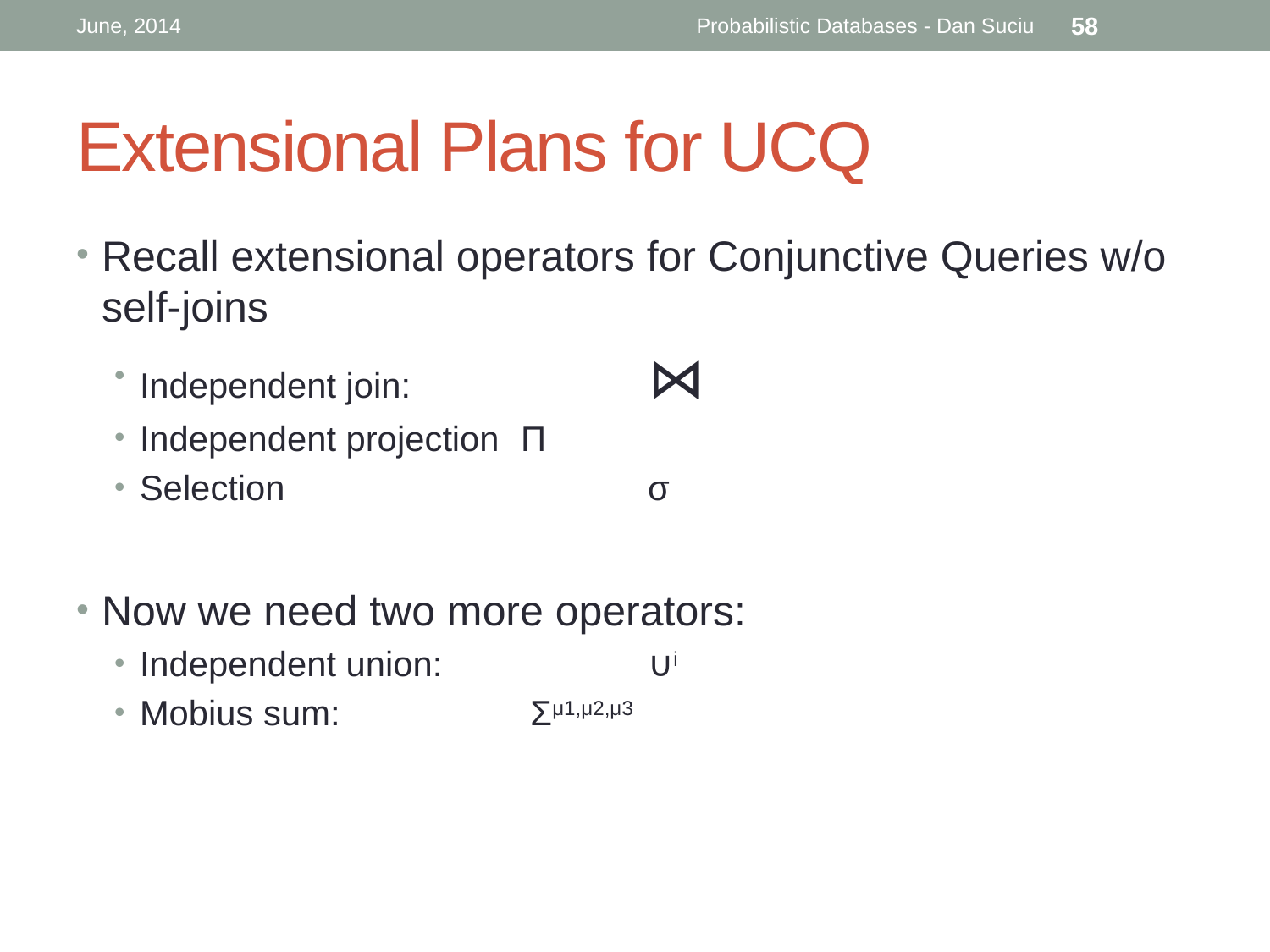

June, 2014
Probabilistic Databases - Dan Suciu
58
# Extensional Plans for UCQ
Recall extensional operators for Conjunctive Queries w/o self-joins
Independent join:		⋈
Independent projection	Π
Selection			σ

Now we need two more operators:
Independent union: 		∪i
Mobius sum: 		 Σμ1,μ2,μ3